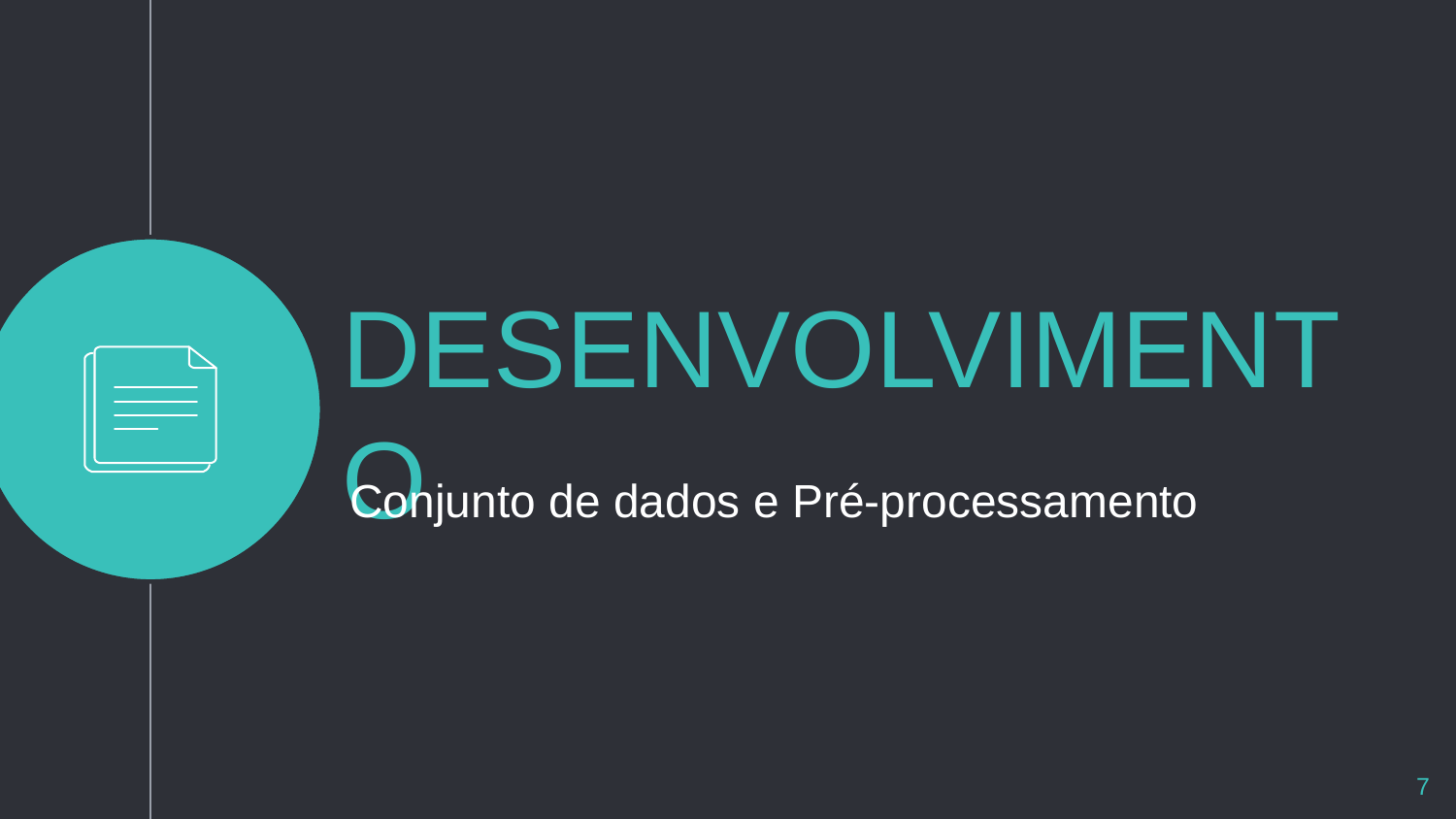

DESENVOLVIMENTO

Conjunto de dados e Pré-processamento
7